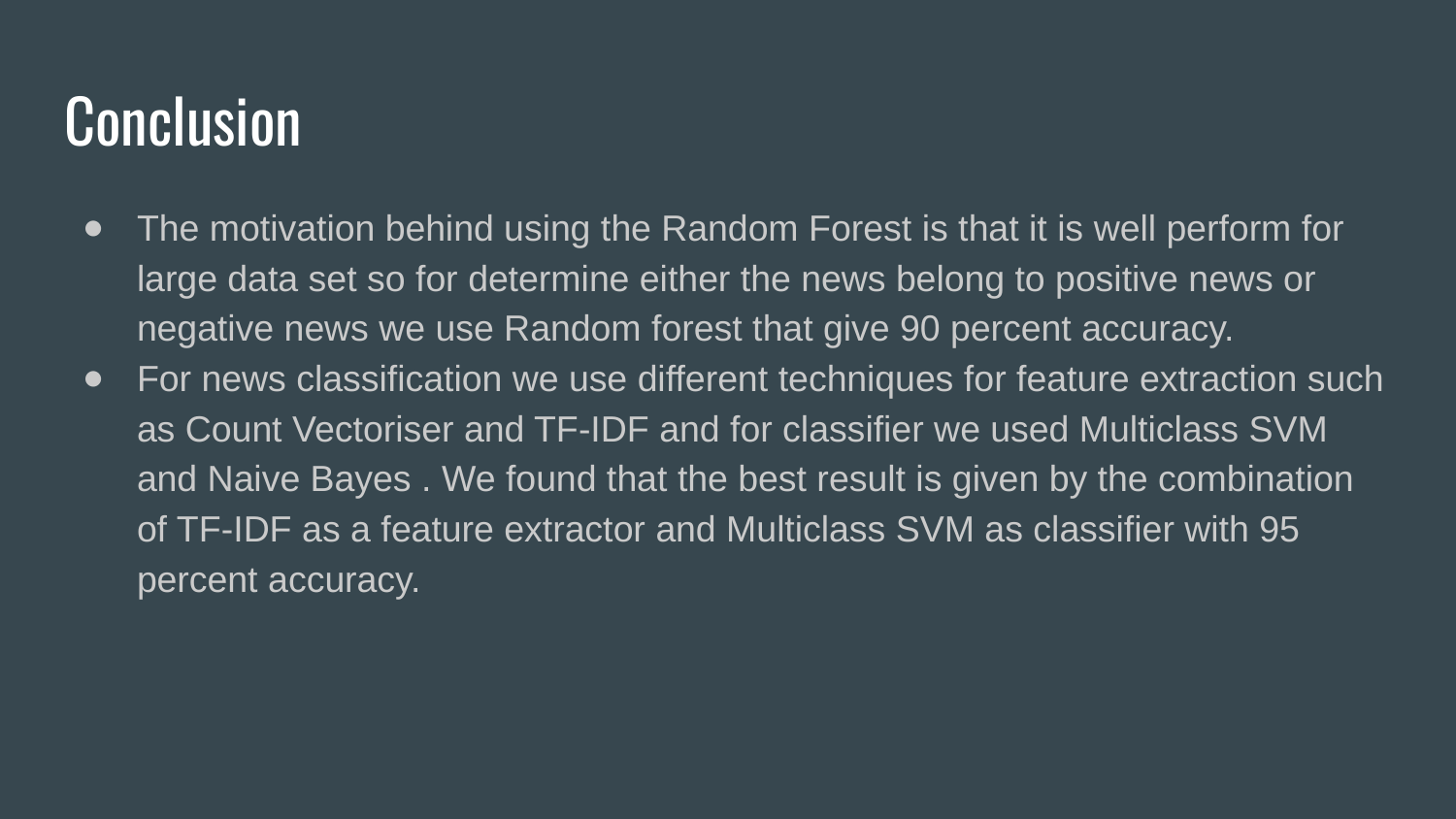

# Conclusion
The motivation behind using the Random Forest is that it is well perform for large data set so for determine either the news belong to positive news or negative news we use Random forest that give 90 percent accuracy.
For news classification we use different techniques for feature extraction such as Count Vectoriser and TF-IDF and for classifier we used Multiclass SVM and Naive Bayes . We found that the best result is given by the combination of TF-IDF as a feature extractor and Multiclass SVM as classifier with 95 percent accuracy.